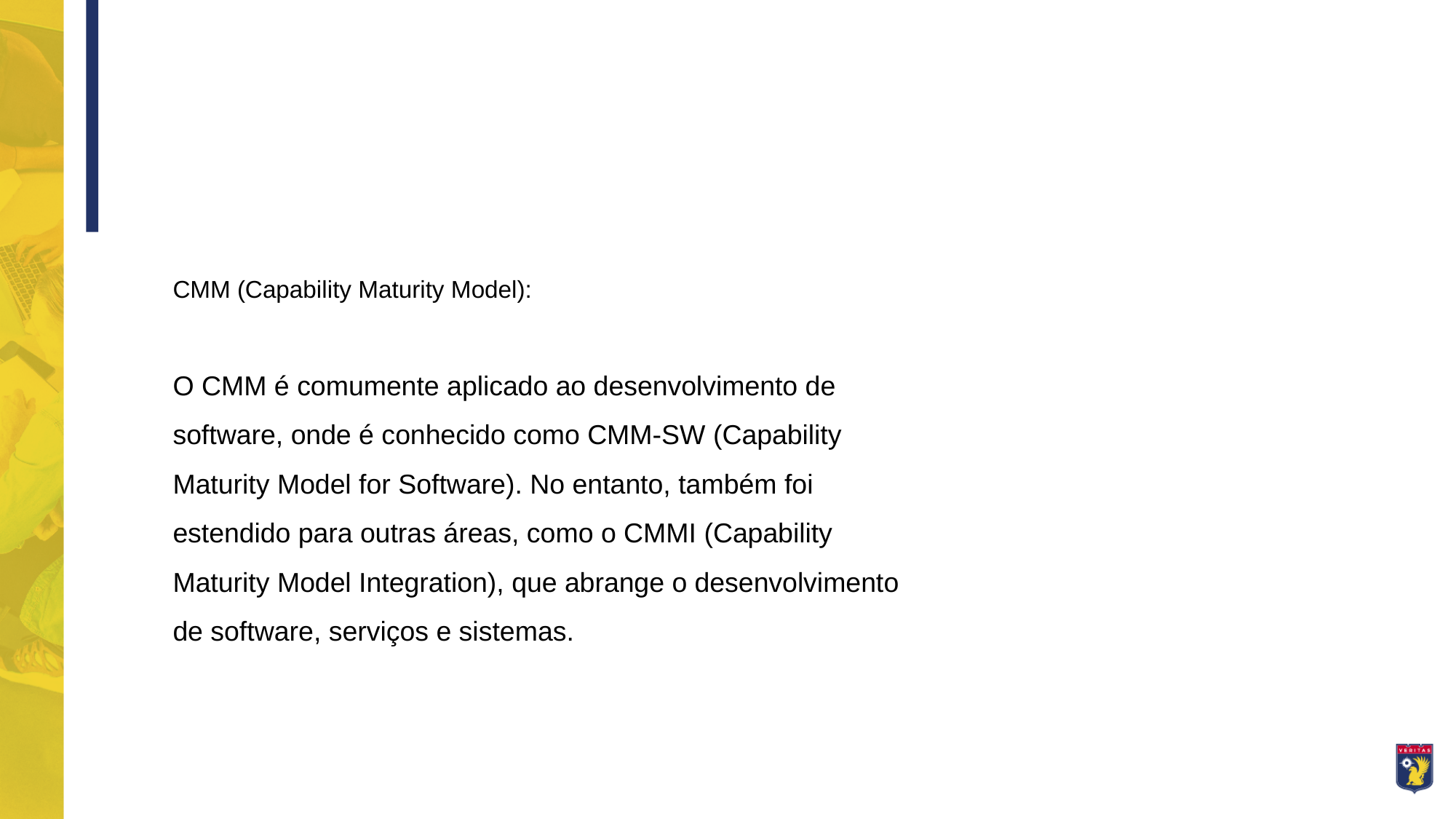

CMM (Capability Maturity Model):

O CMM é comumente aplicado ao desenvolvimento de software, onde é conhecido como CMM-SW (Capability Maturity Model for Software). No entanto, também foi estendido para outras áreas, como o CMMI (Capability Maturity Model Integration), que abrange o desenvolvimento de software, serviços e sistemas.